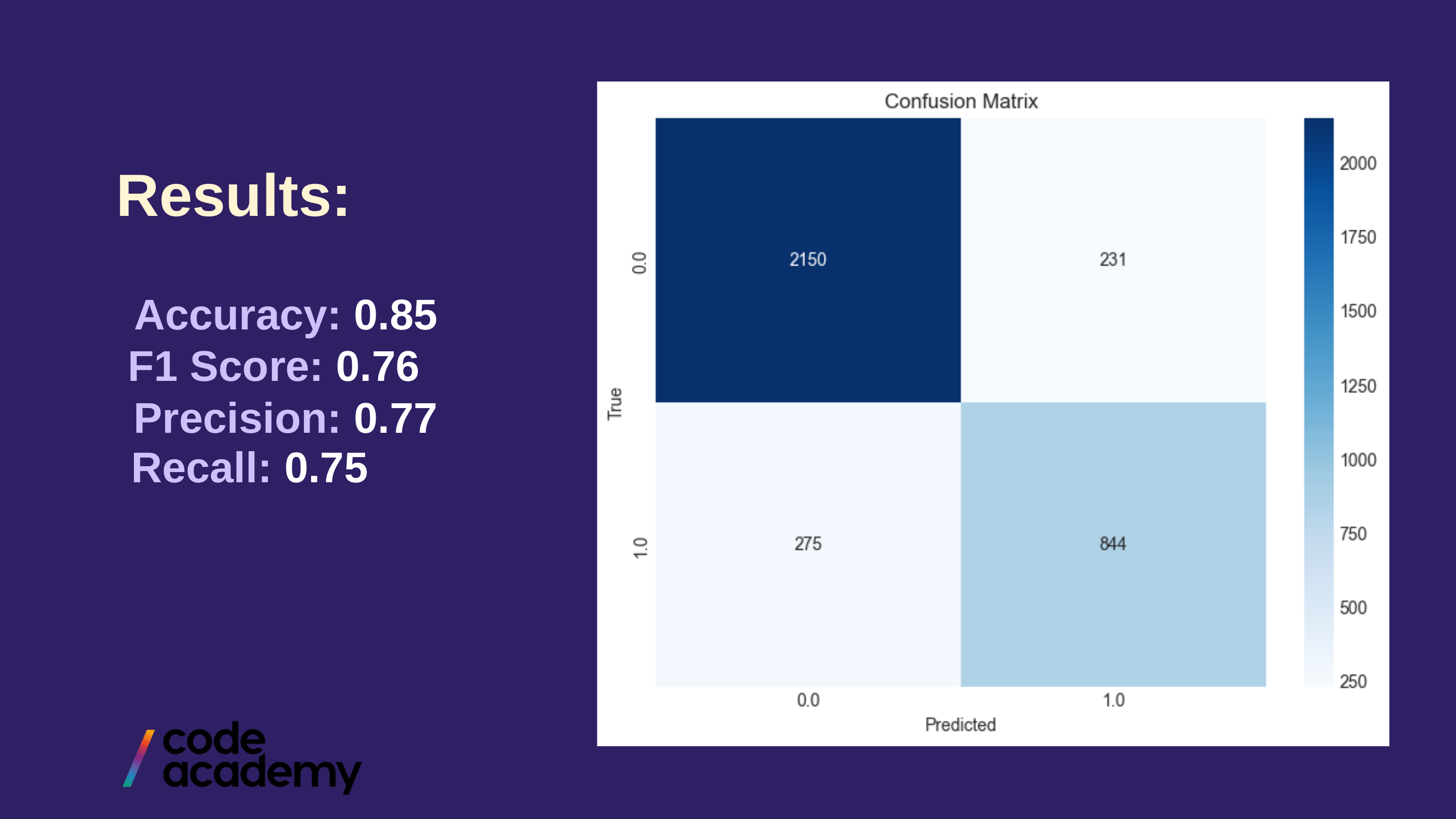

Results:
  Accuracy: 0.85
F1 Score: 0.76
  Precision: 0.77

Recall: 0.75